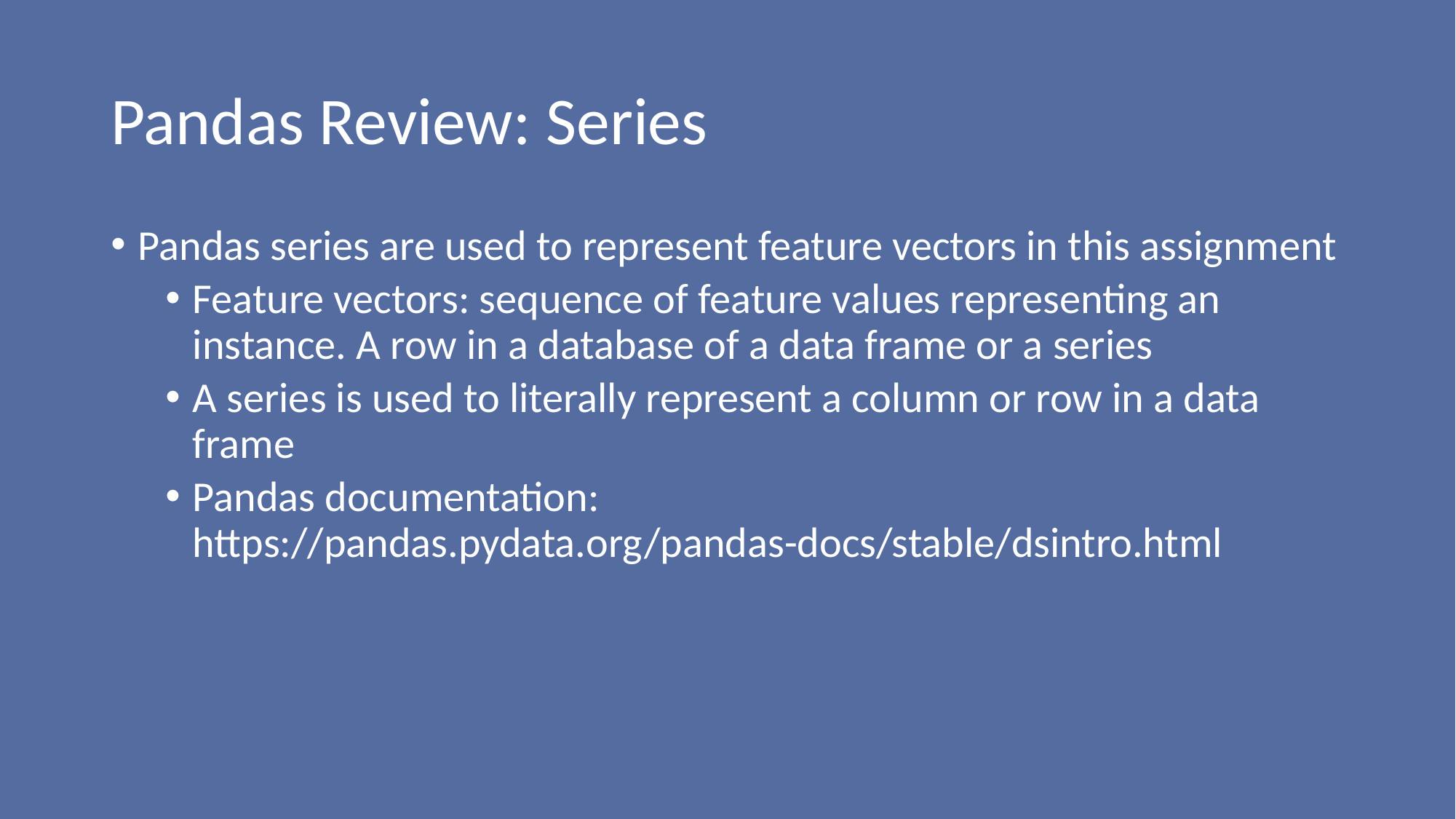

# Pandas Review: Series
Pandas series are used to represent feature vectors in this assignment
Feature vectors: sequence of feature values representing an instance. A row in a database of a data frame or a series
A series is used to literally represent a column or row in a data frame
Pandas documentation: https://pandas.pydata.org/pandas-docs/stable/dsintro.html